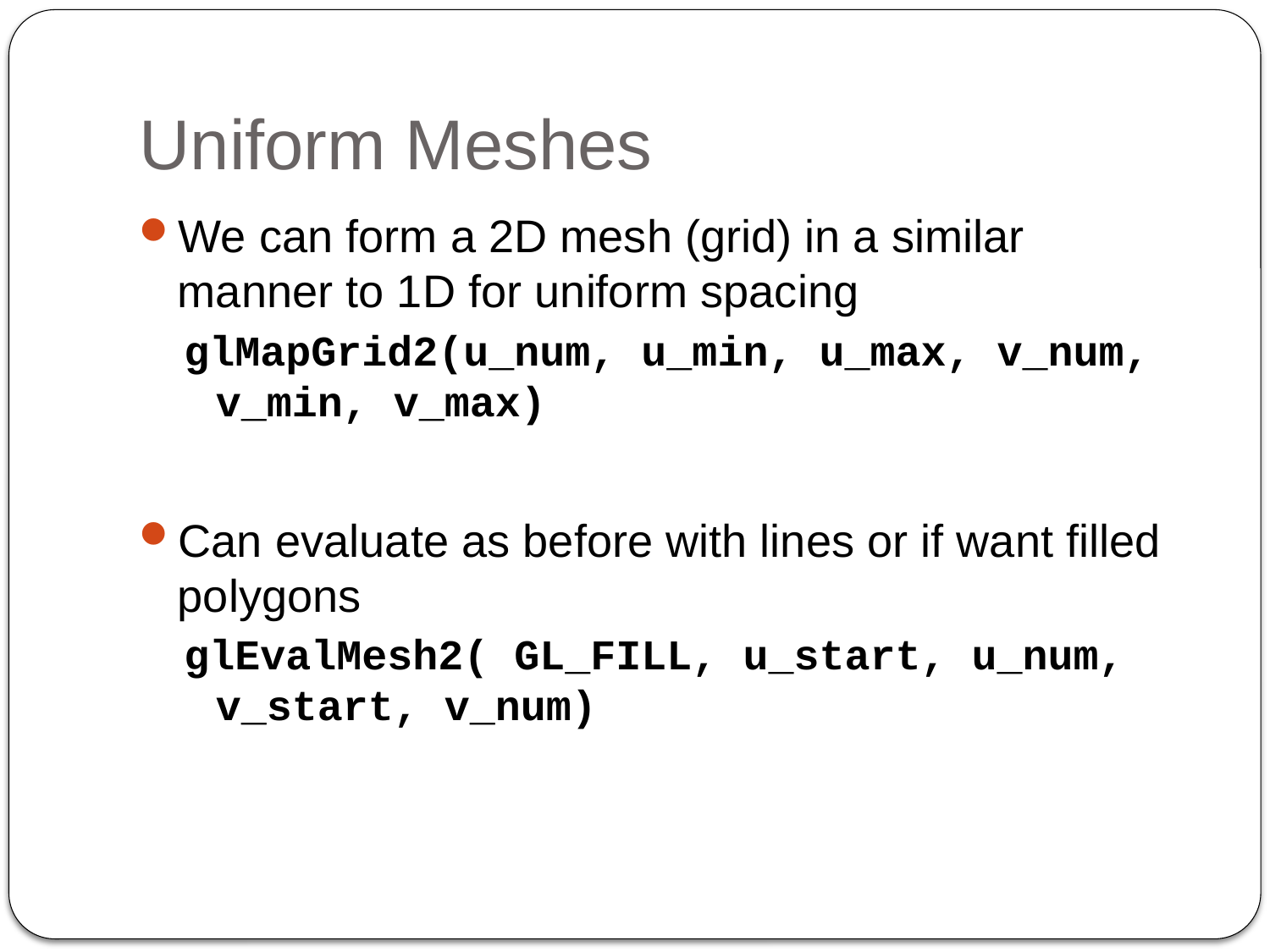

# Uniform Meshes
We can form a 2D mesh (grid) in a similar manner to 1D for uniform spacing
glMapGrid2(u_num, u_min, u_max, v_num, v_min, v_max)

Can evaluate as before with lines or if want filled polygons
glEvalMesh2( GL_FILL, u_start, u_num, v_start, v_num)